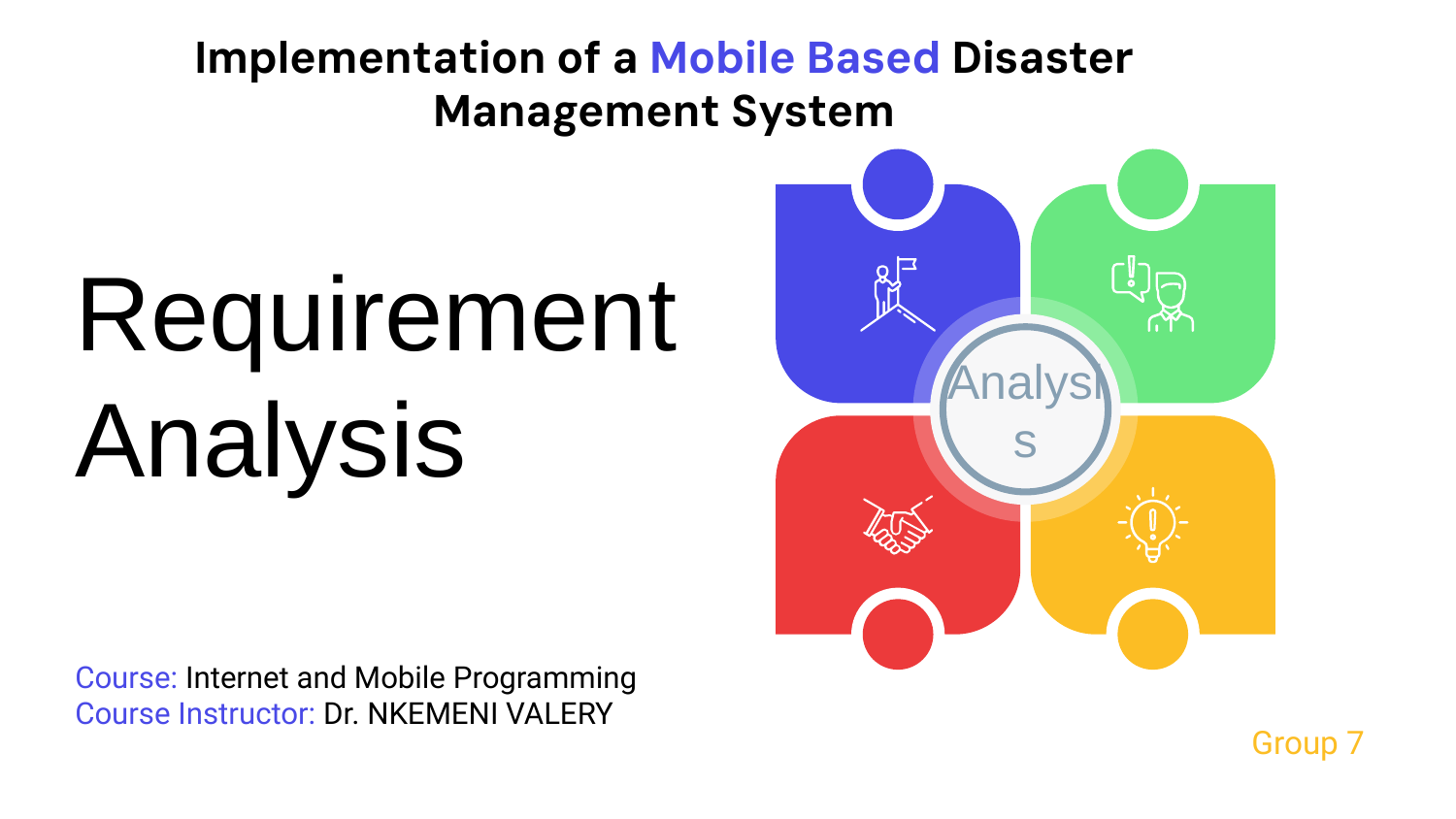

Implementation of a Mobile Based Disaster Management System

Analysis

# Requirement Analysis
Course: Internet and Mobile Programming
Course Instructor: Dr. NKEMENI VALERY
Group 7